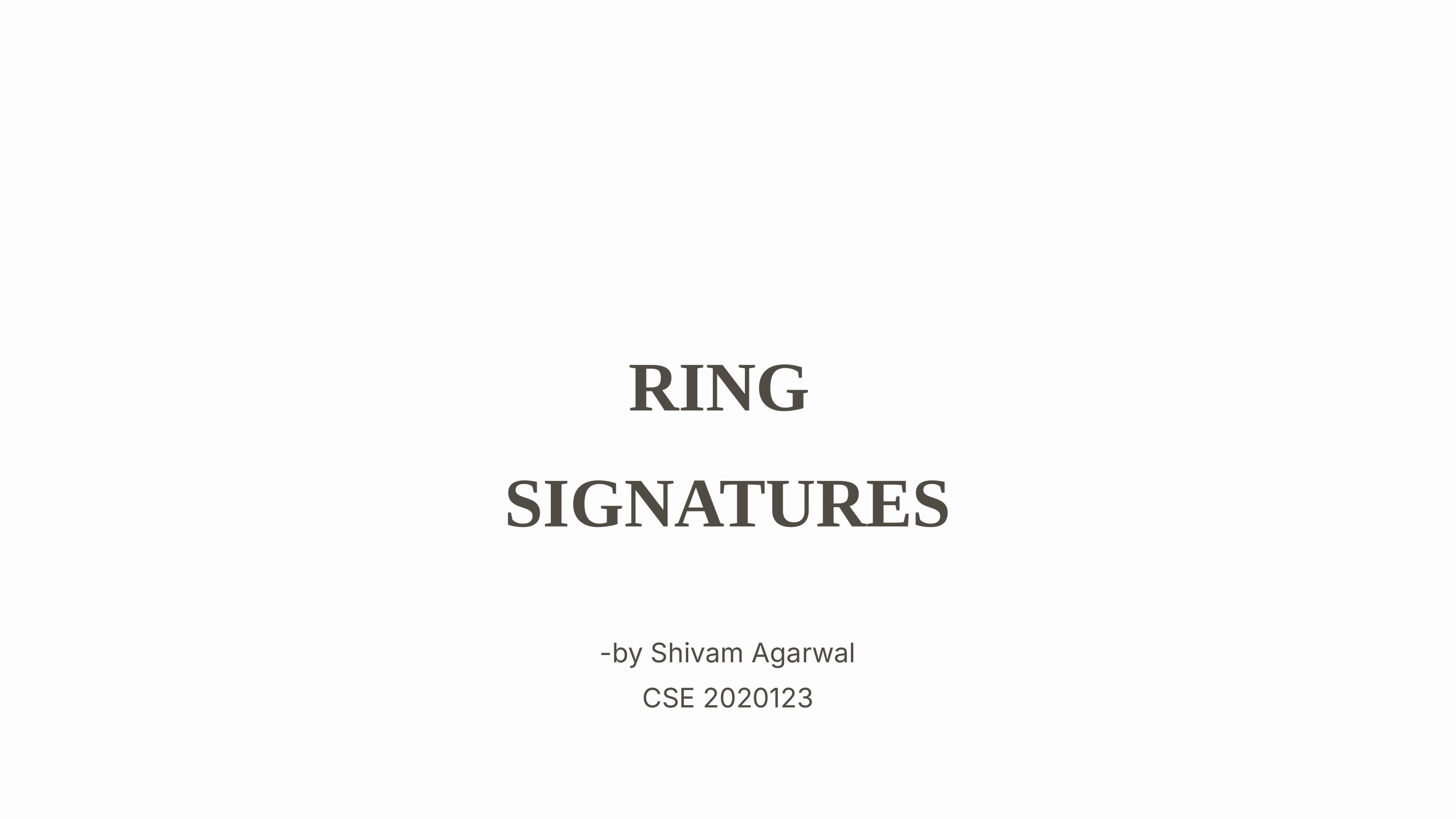

RING
SIGNATURES
-by Shivam Agarwal
CSE 2020123